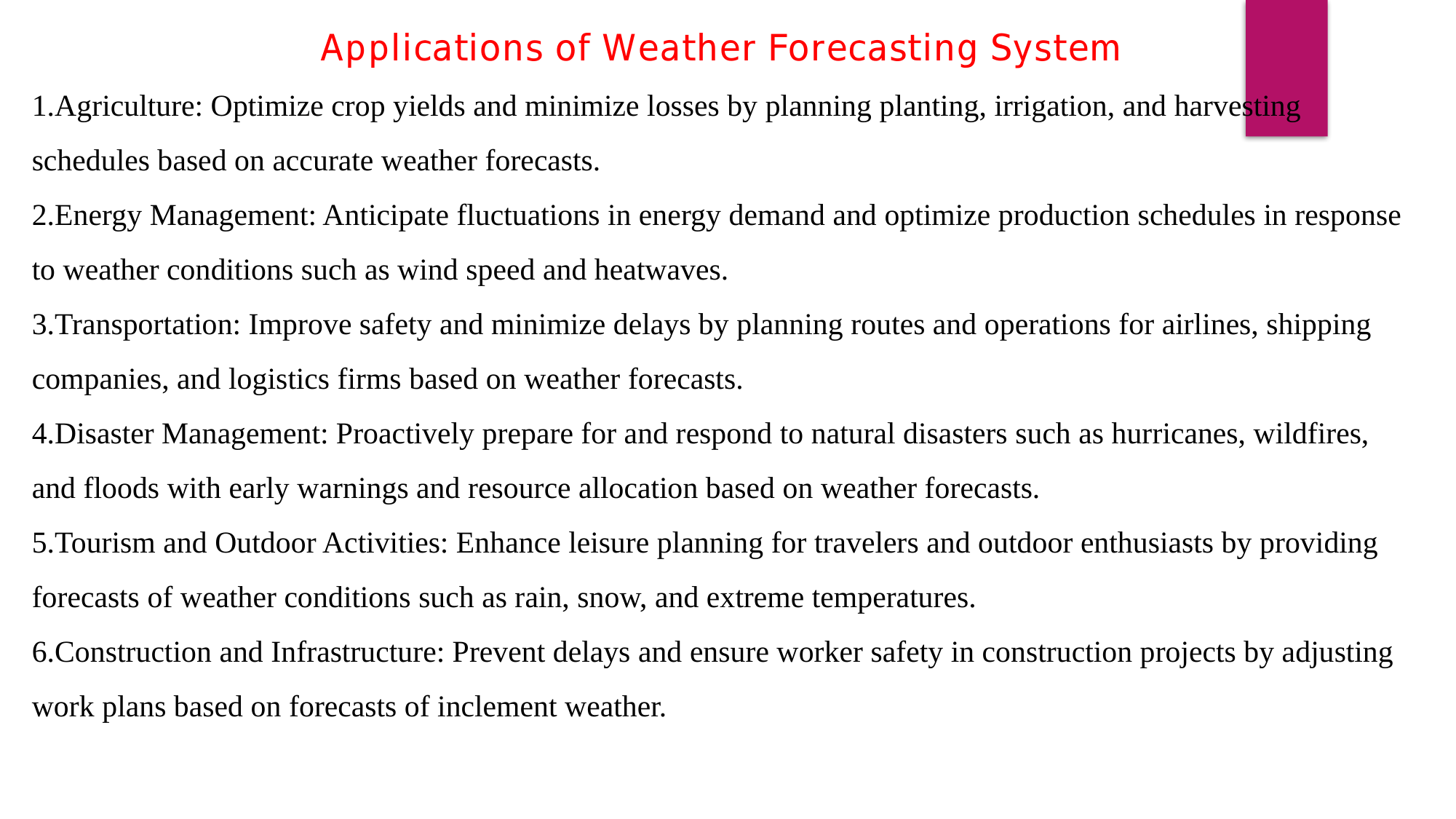

Applications of Weather Forecasting System
Agriculture: Optimize crop yields and minimize losses by planning planting, irrigation, and harvesting schedules based on accurate weather forecasts.
Energy Management: Anticipate fluctuations in energy demand and optimize production schedules in response to weather conditions such as wind speed and heatwaves.
Transportation: Improve safety and minimize delays by planning routes and operations for airlines, shipping companies, and logistics firms based on weather forecasts.
Disaster Management: Proactively prepare for and respond to natural disasters such as hurricanes, wildfires, and floods with early warnings and resource allocation based on weather forecasts.
Tourism and Outdoor Activities: Enhance leisure planning for travelers and outdoor enthusiasts by providing forecasts of weather conditions such as rain, snow, and extreme temperatures.
Construction and Infrastructure: Prevent delays and ensure worker safety in construction projects by adjusting work plans based on forecasts of inclement weather.